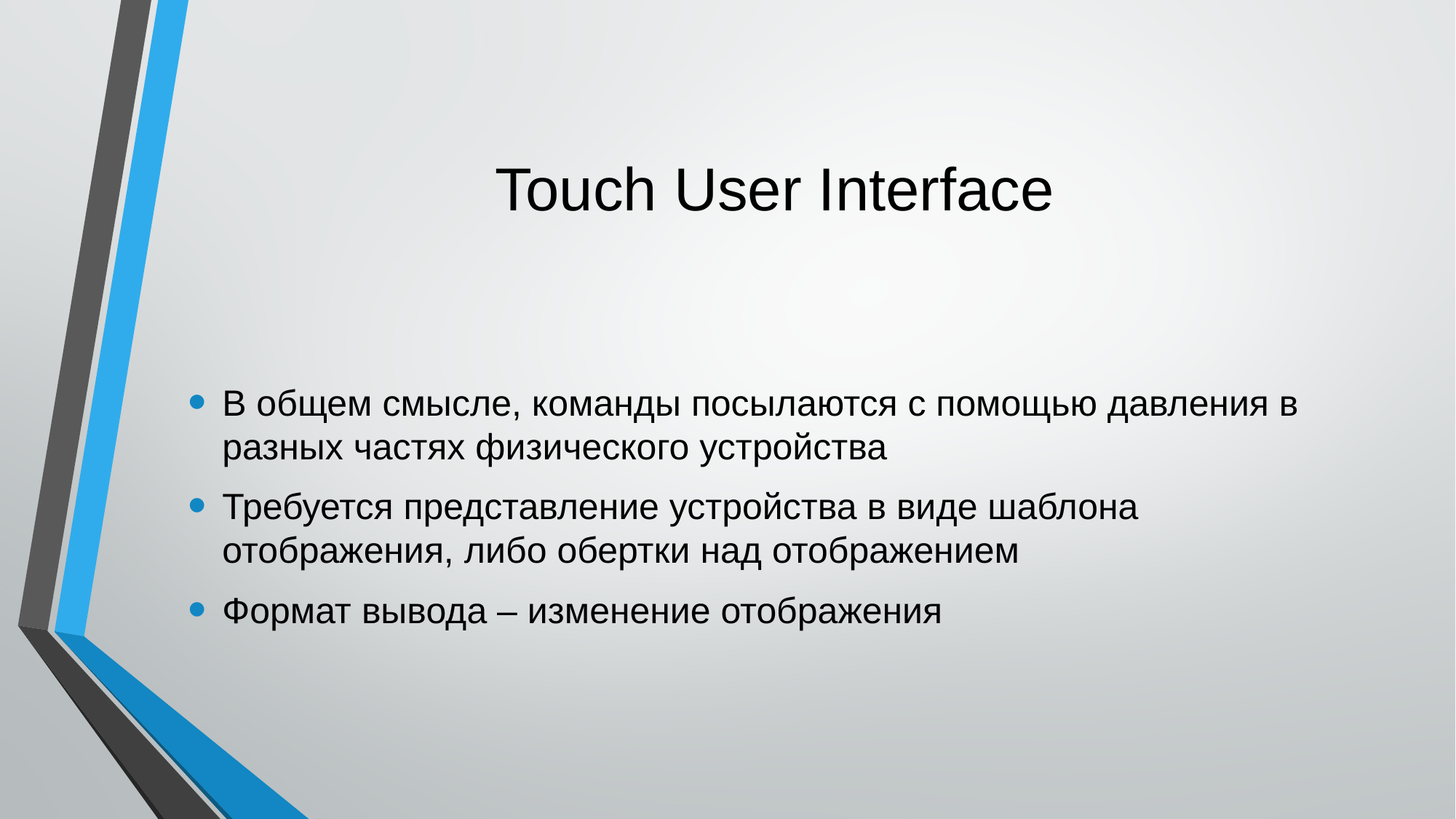

# Touch User Interface
В общем смысле, команды посылаются с помощью давления в разных частях физического устройства
Требуется представление устройства в виде шаблона отображения, либо обертки над отображением
Формат вывода – изменение отображения